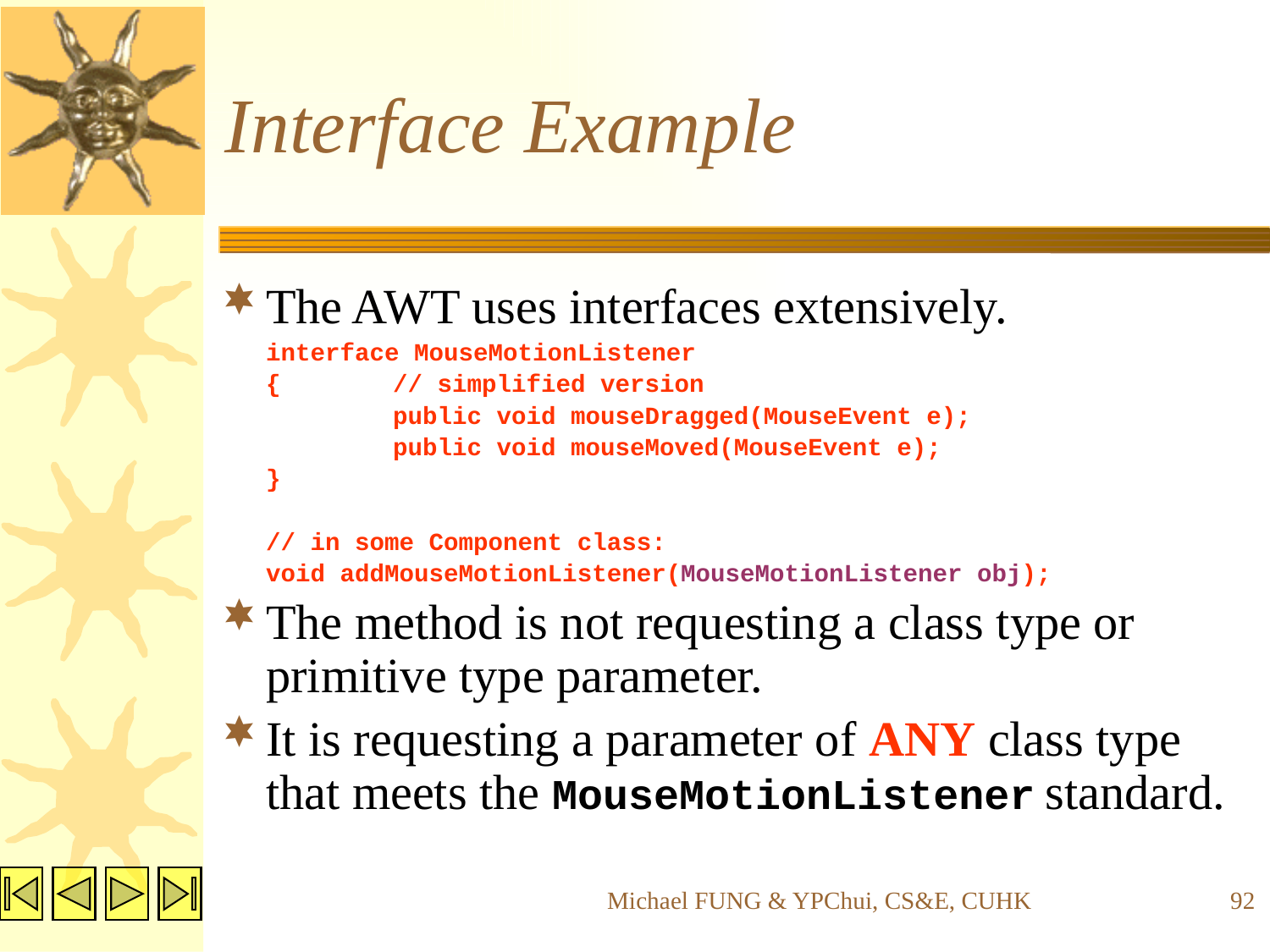

# Interface Example
The AWT uses interfaces extensively.
	interface MouseMotionListener
	{	// simplified version
		public void mouseDragged(MouseEvent e);
		public void mouseMoved(MouseEvent e);
	}

	// in some Component class:
	void addMouseMotionListener(MouseMotionListener obj);
The method is not requesting a class type or primitive type parameter.
It is requesting a parameter of ANY class type that meets the MouseMotionListener standard.
Michael FUNG & YPChui, CS&E, CUHK
92